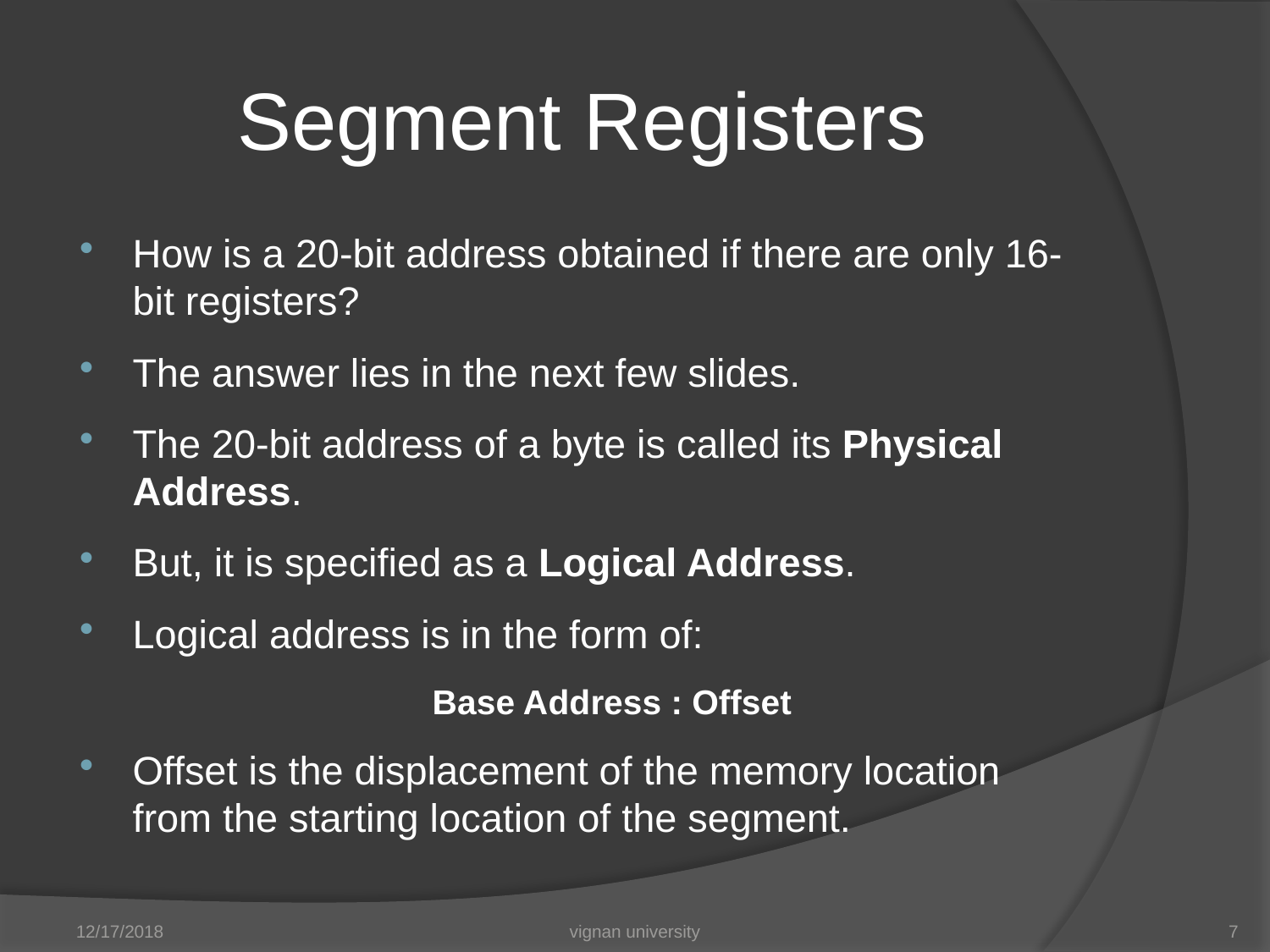

# Segment Registers
How is a 20-bit address obtained if there are only 16-bit registers?
The answer lies in the next few slides.
The 20-bit address of a byte is called its Physical Address.
But, it is specified as a Logical Address.
Logical address is in the form of:
Base Address : Offset
Offset is the displacement of the memory location from the starting location of the segment.
12/17/2018
vignan university
7